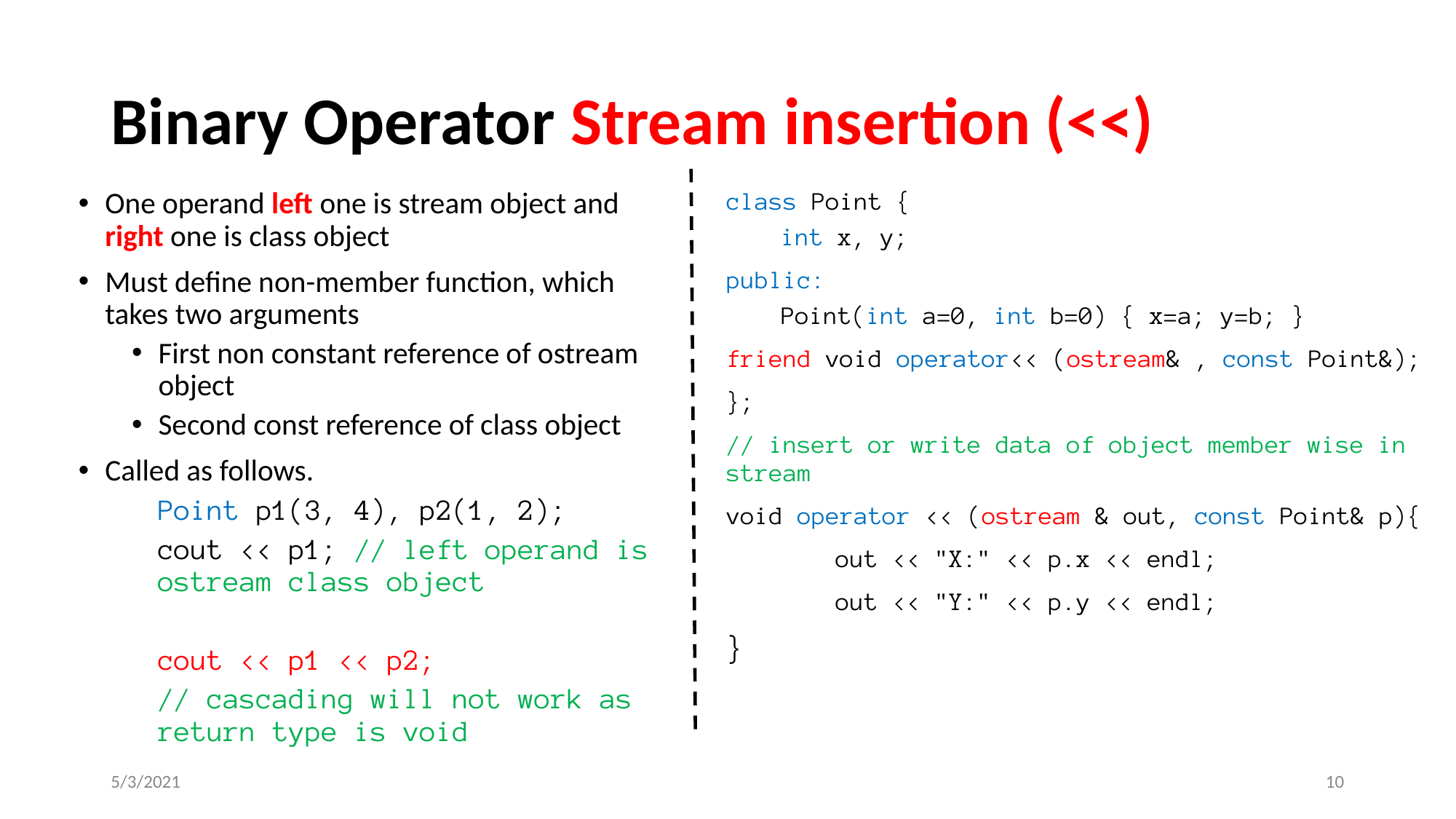

# Binary Operator Stream insertion (<<)
One operand left one is stream object and right one is class object
Must define non-member function, which takes two arguments
First non constant reference of ostream object
Second const reference of class object
Called as follows.
Point p1(3, 4), p2(1, 2);
cout << p1; // left operand is ostream class object

cout << p1 << p2;
// cascading will not work as return type is void

class Point {
int x, y;
public:
Point(int a=0, int b=0) { x=a; y=b; }
friend void operator<< (ostream& , const Point&);
};
// insert or write data of object member wise in stream
void operator << (ostream & out, const Point& p){
	out << "X:" << p.x << endl;
	out << "Y:" << p.y << endl;
}

5/3/2021
10